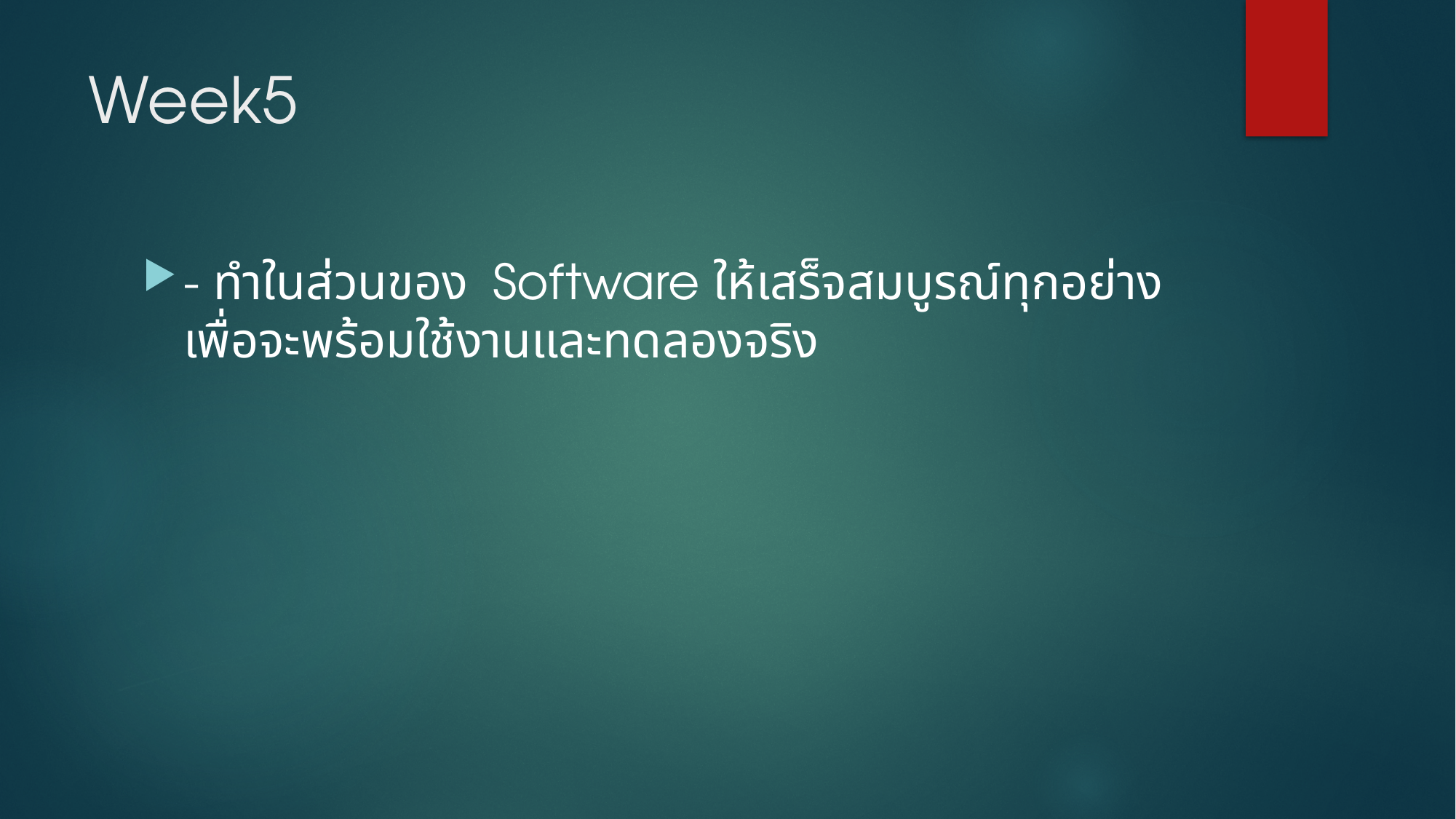

# Week5
- ทำในส่วนของ  Software ให้เสร็จสมบูรณ์ทุกอย่างเพื่อจะพร้อมใช้งานและทดลองจริง